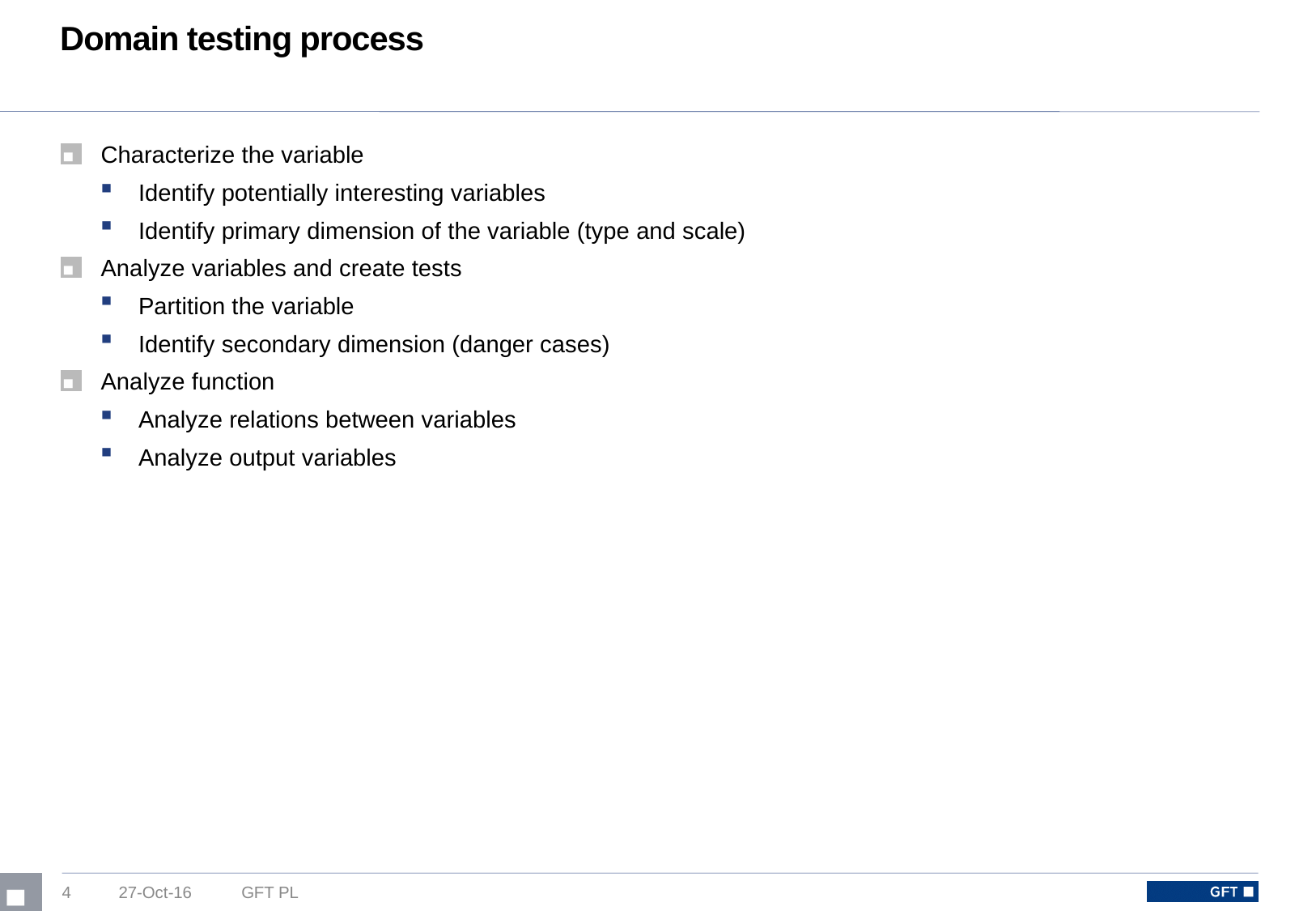

# Domain testing process
Characterize the variable
Identify potentially interesting variables
Identify primary dimension of the variable (type and scale)
Analyze variables and create tests
Partition the variable
Identify secondary dimension (danger cases)
Analyze function
Analyze relations between variables
Analyze output variables